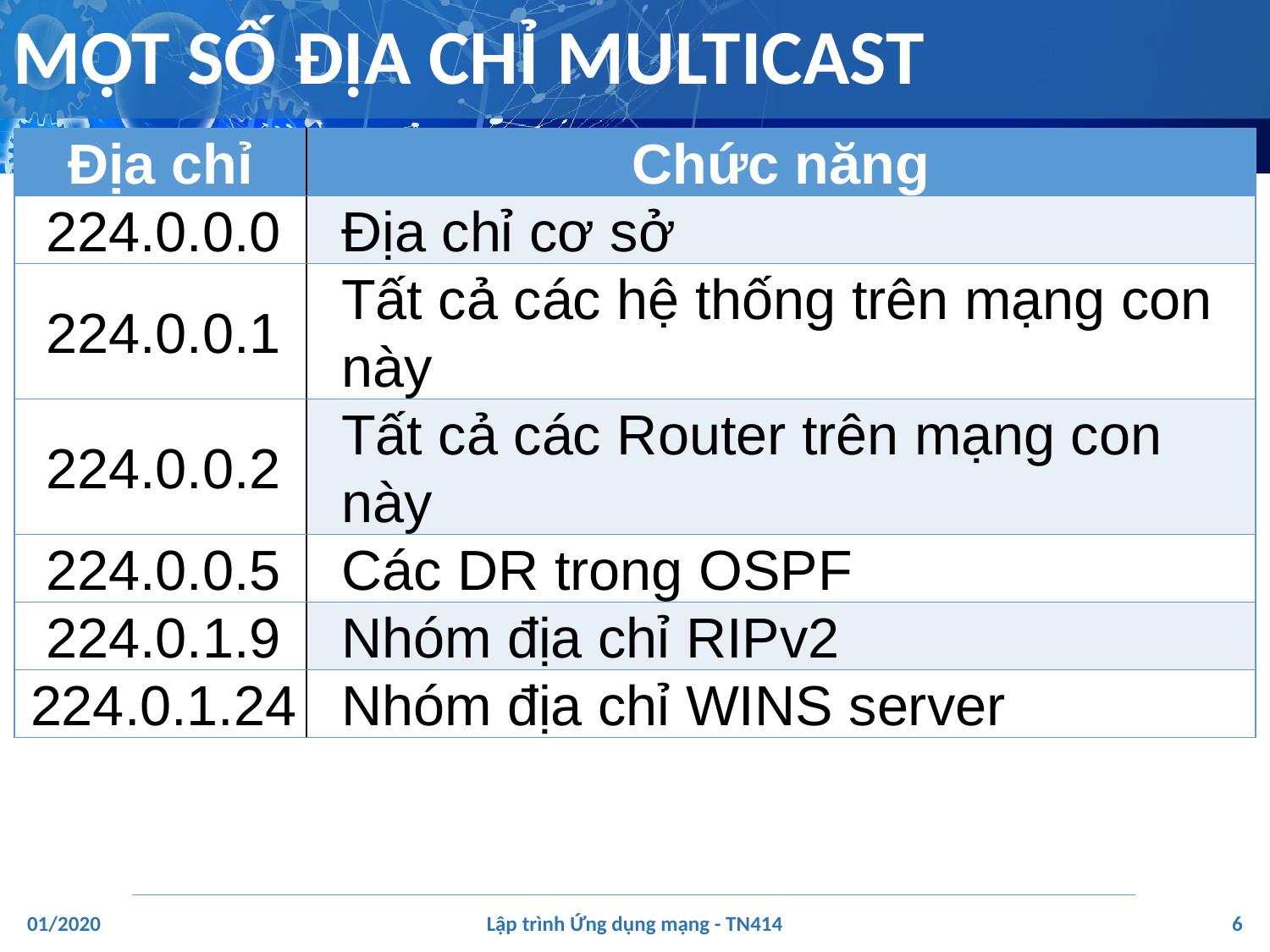

# MỘT SỐ ĐỊA CHỈ MULTICAST
| Địa chỉ | Chức năng |
| --- | --- |
| 224.0.0.0 | Địa chỉ cơ sở |
| 224.0.0.1 | Tất cả các hệ thống trên mạng con này |
| 224.0.0.2 | Tất cả các Router trên mạng con này |
| 224.0.0.5 | Các DR trong OSPF |
| 224.0.1.9 | Nhóm địa chỉ RIPv2 |
| 224.0.1.24 | Nhóm địa chỉ WINS server |
6
01/2020
Lập trình Ứng dụng mạng - TN414